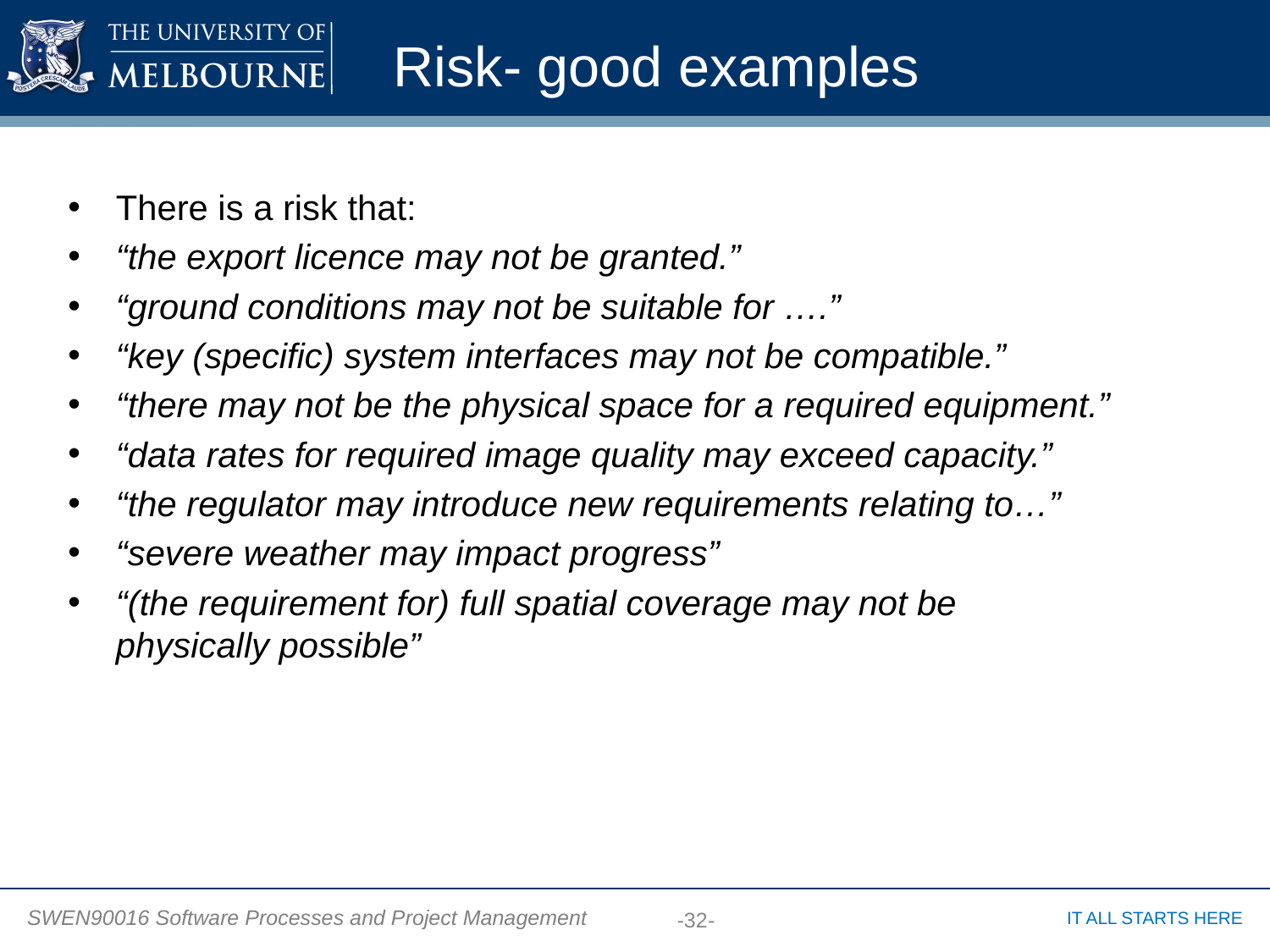

# Risk- good examples
There is a risk that:
“the export licence may not be granted.”
“ground conditions may not be suitable for ….”
“key (specific) system interfaces may not be compatible.”
“there may not be the physical space for a required equipment.”
“data rates for required image quality may exceed capacity.”
“the regulator may introduce new requirements relating to…”
“severe weather may impact progress”
“(the requirement for) full spatial coverage may not be physically possible”

-32-